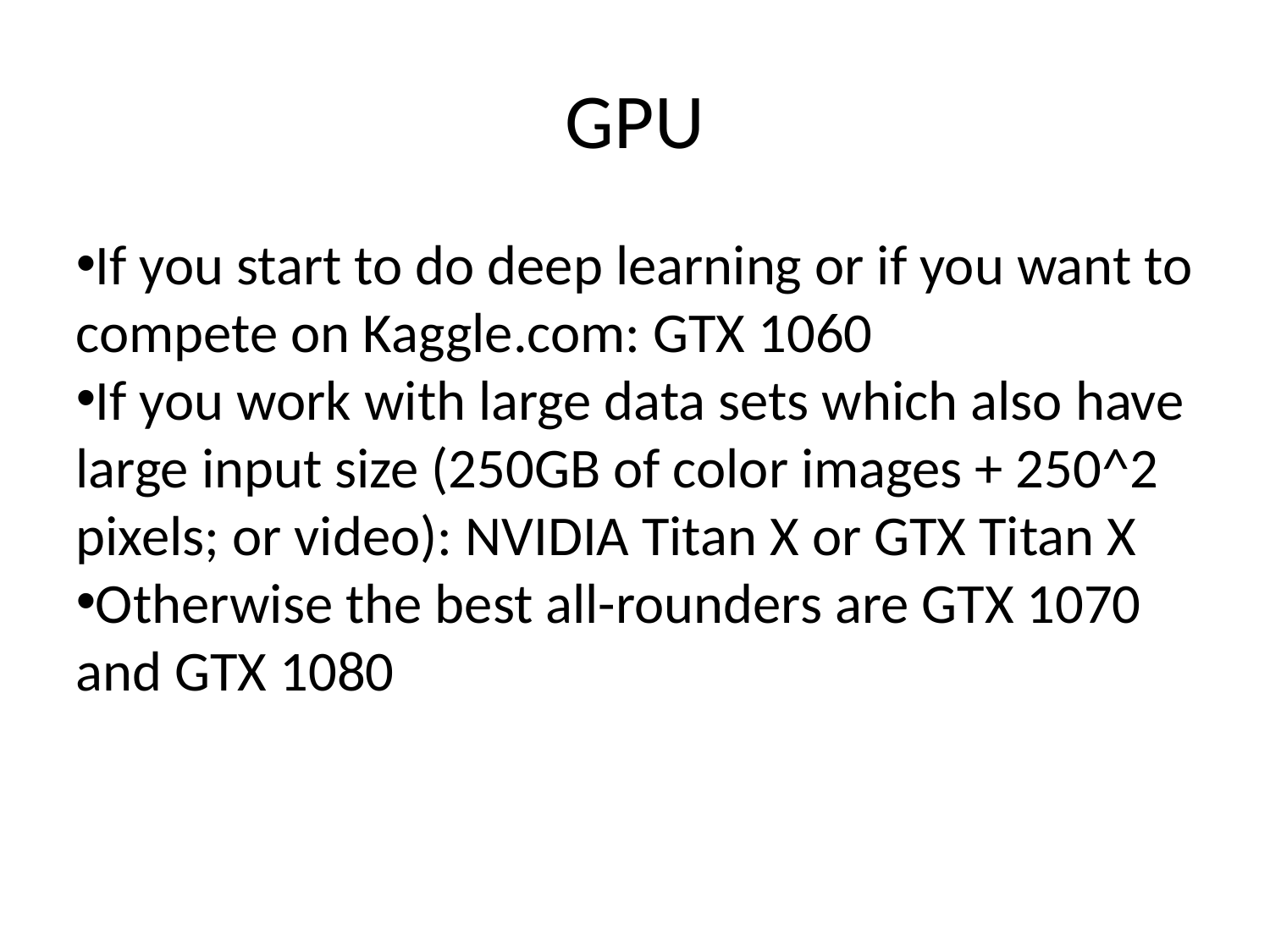

GPU
If you start to do deep learning or if you want to compete on Kaggle.com: GTX 1060
If you work with large data sets which also have large input size (250GB of color images + 250^2 pixels; or video): NVIDIA Titan X or GTX Titan X
Otherwise the best all-rounders are GTX 1070 and GTX 1080